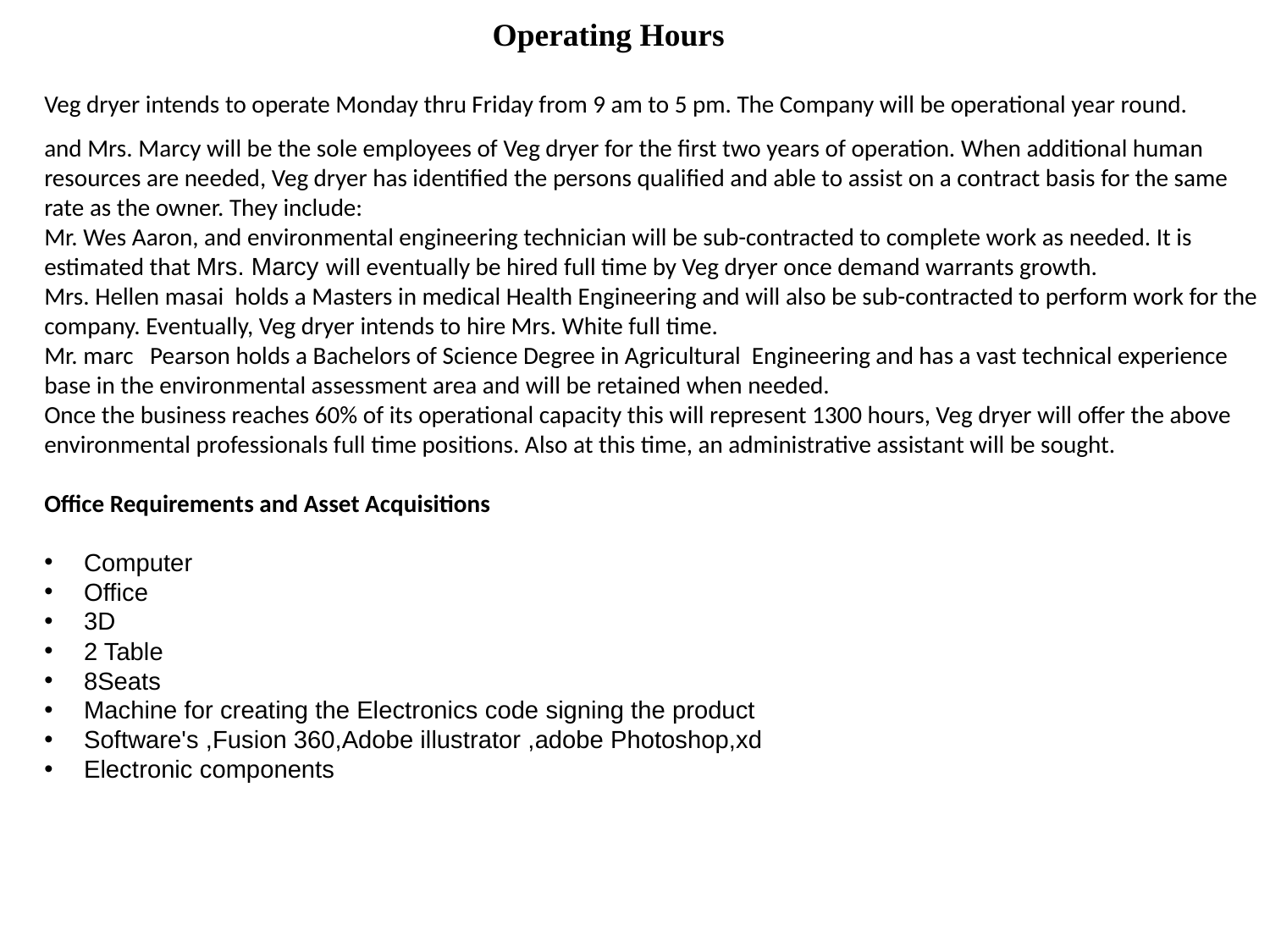

# Operating Hours
Veg dryer intends to operate Monday thru Friday from 9 am to 5 pm. The Company will be operational year round.
and Mrs. Marcy will be the sole employees of Veg dryer for the first two years of operation. When additional human resources are needed, Veg dryer has identified the persons qualified and able to assist on a contract basis for the same rate as the owner. They include:
Mr. Wes Aaron, and environmental engineering technician will be sub-contracted to complete work as needed. It is estimated that Mrs. Marcy will eventually be hired full time by Veg dryer once demand warrants growth.
Mrs. Hellen masai  holds a Masters in medical Health Engineering and will also be sub-contracted to perform work for the company. Eventually, Veg dryer intends to hire Mrs. White full time.
Mr. marc   Pearson holds a Bachelors of Science Degree in Agricultural  Engineering and has a vast technical experience base in the environmental assessment area and will be retained when needed.
Once the business reaches 60% of its operational capacity this will represent 1300 hours, Veg dryer will offer the above environmental professionals full time positions. Also at this time, an administrative assistant will be sought.

Office Requirements and Asset Acquisitions

Computer
Office
3D
2 Table
8Seats
Machine for creating the Electronics code signing the product
Software's ,Fusion 360,Adobe illustrator ,adobe Photoshop,xd
Electronic components